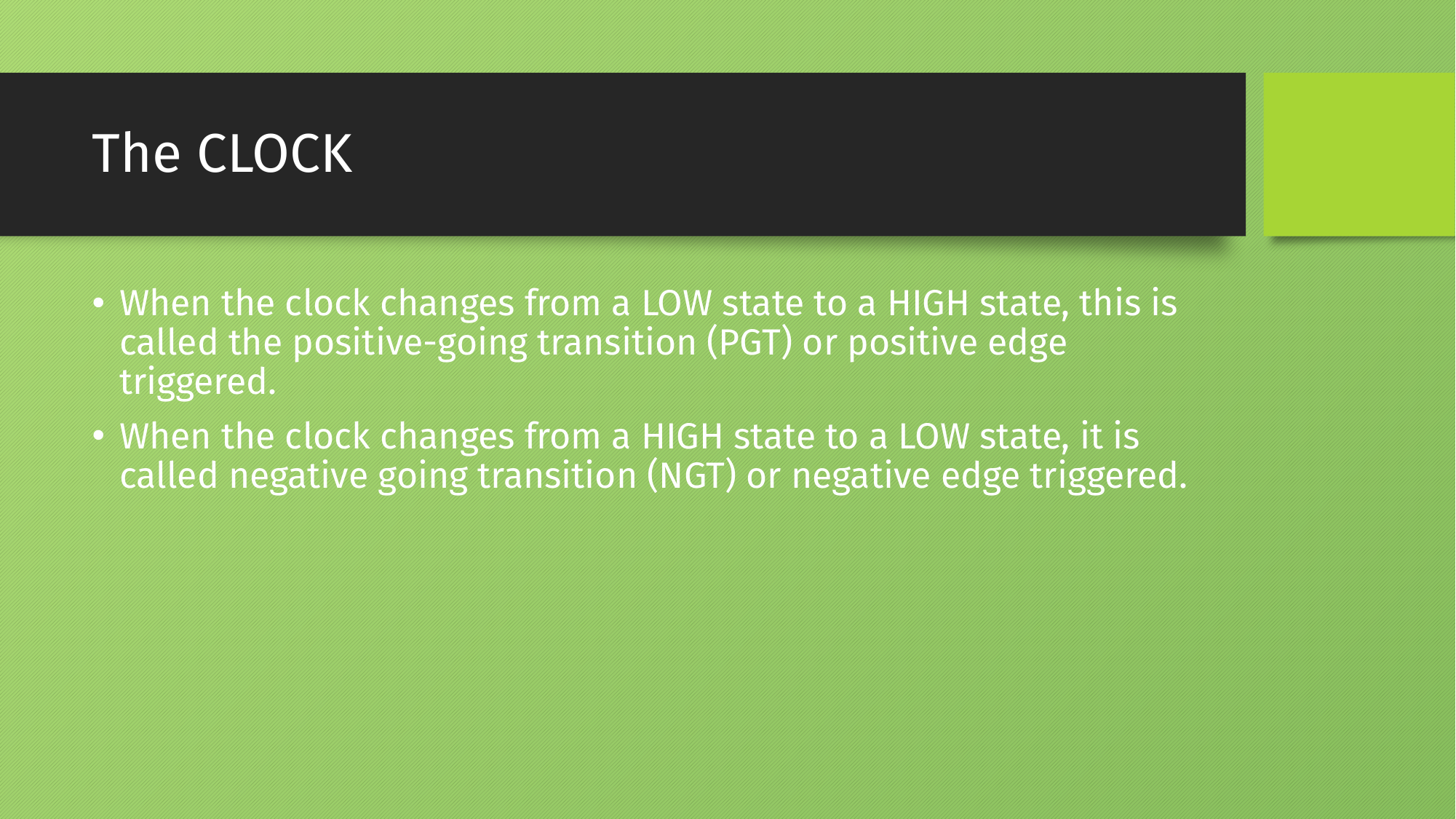

# The CLOCK
When the clock changes from a LOW state to a HIGH state, this is called the positive-going transition (PGT) or positive edge triggered.
When the clock changes from a HIGH state to a LOW state, it is called negative going transition (NGT) or negative edge triggered.